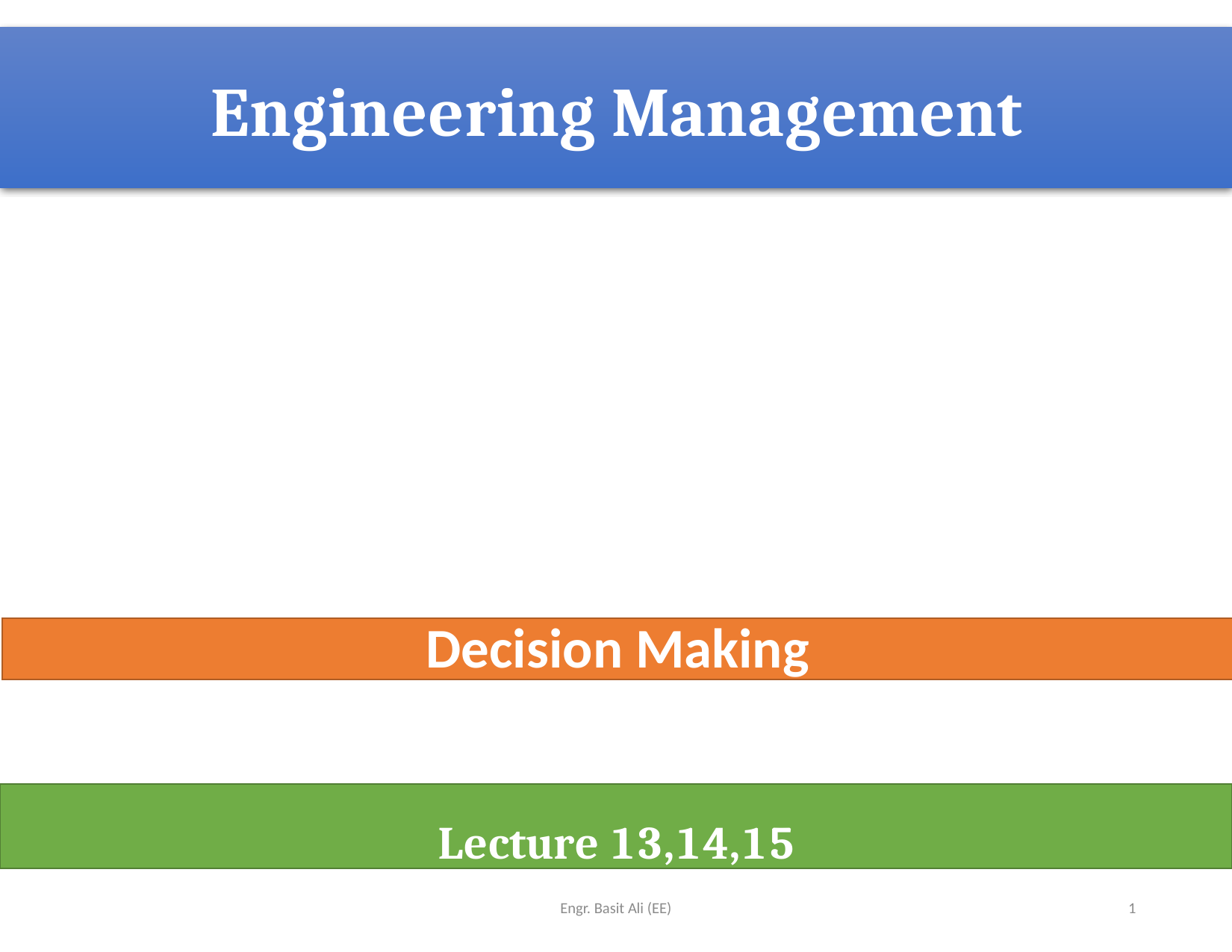

# Engineering Management
Decision Making
Lecture 13,14,15
Engr. Basit Ali (EE)
1